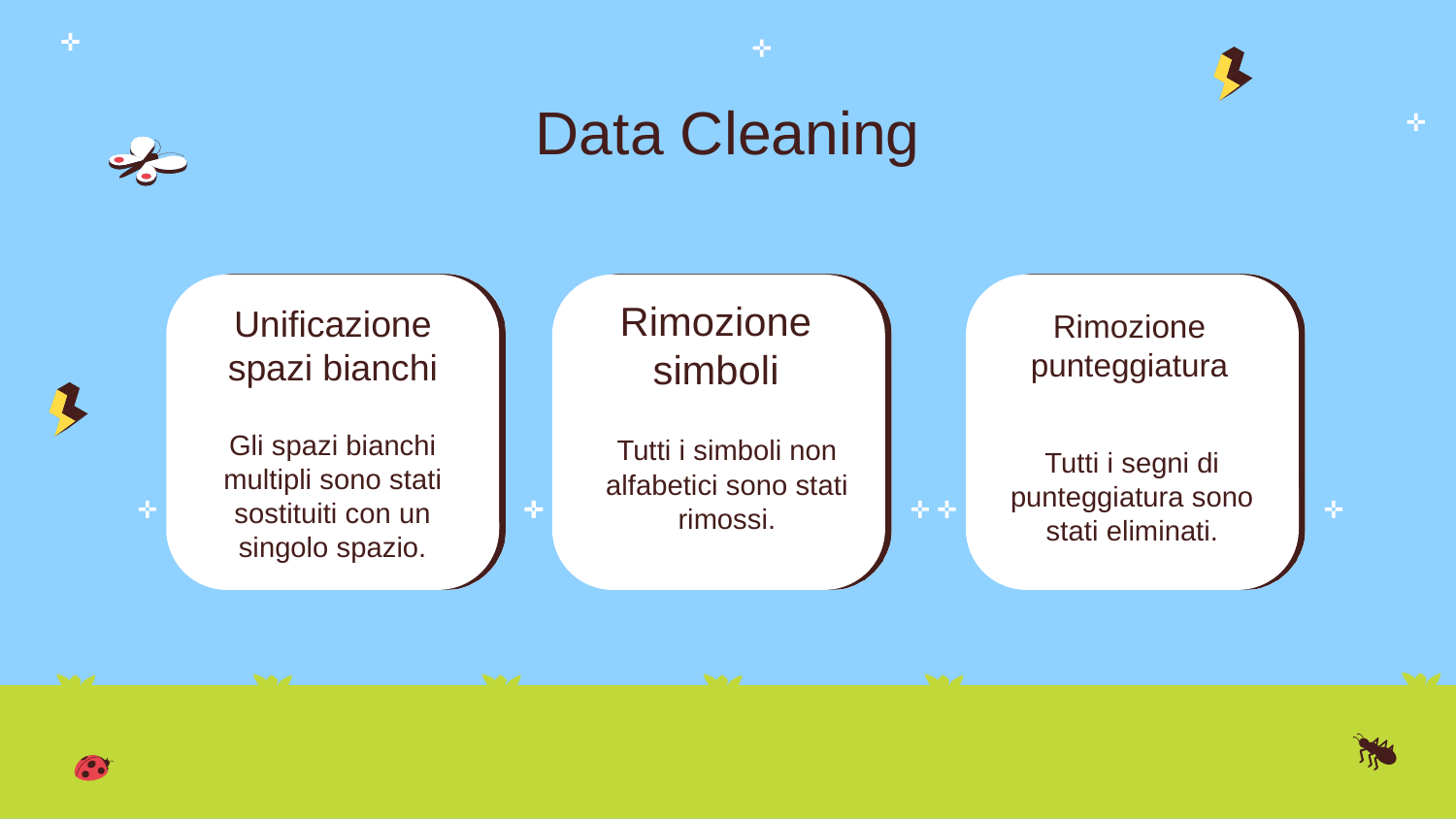

# Data Cleaning

Unificazione spazi bianchi
Rimozione simboli
Rimozione punteggiatura
Tutti i simboli non alfabetici sono stati rimossi.
Gli spazi bianchi multipli sono stati sostituiti con un singolo spazio.
Tutti i segni di punteggiatura sono stati eliminati.